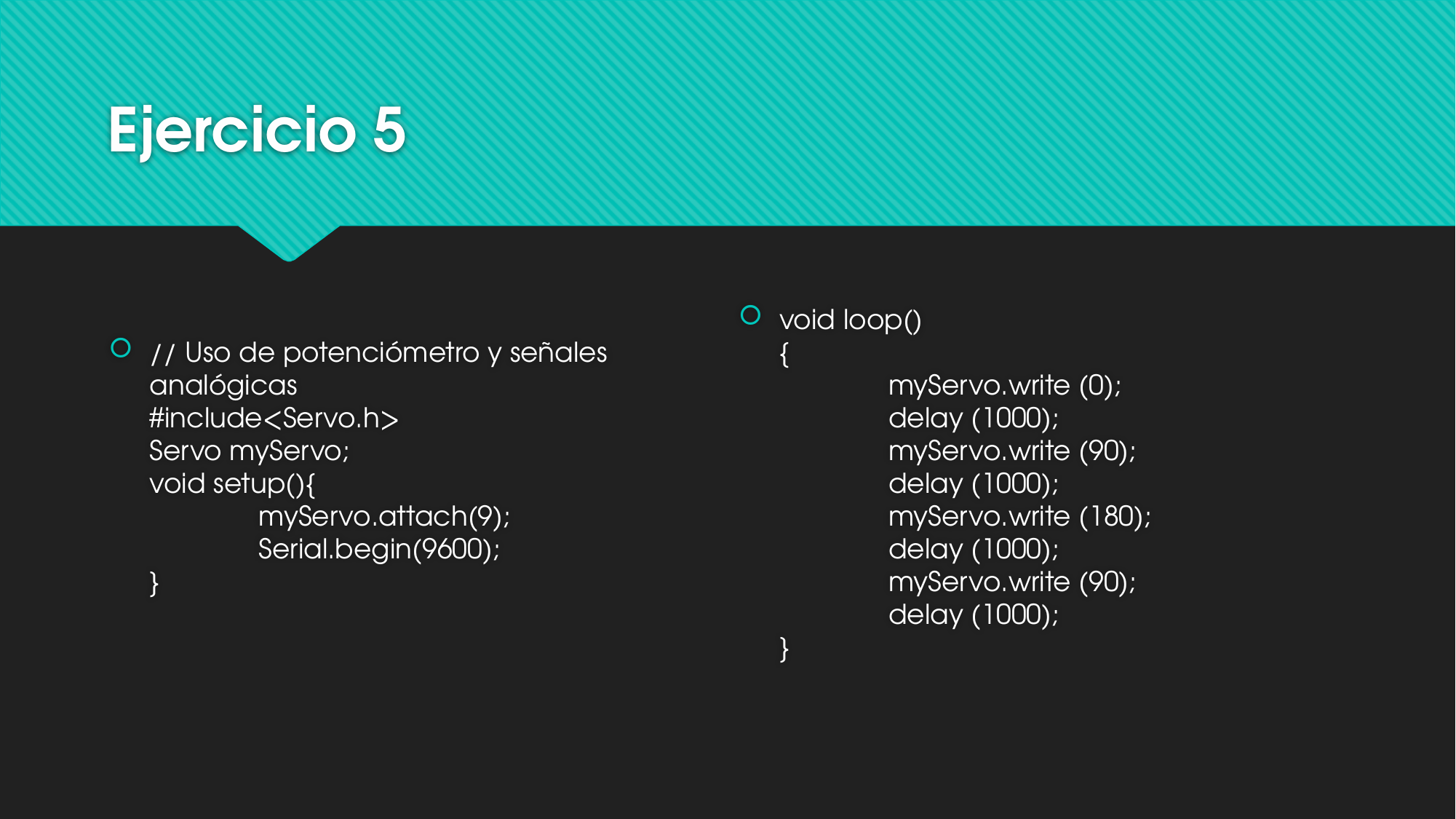

# Ejercicio 5
// Uso de potenciómetro y señales analógicas
#include<Servo.h>
Servo myServo;
void setup(){
	myServo.attach(9);
	Serial.begin(9600);
}
void loop()
{
	myServo.write (0);
	delay (1000);
	myServo.write (90);
	delay (1000);
	myServo.write (180);
	delay (1000);
	myServo.write (90);
	delay (1000);
}